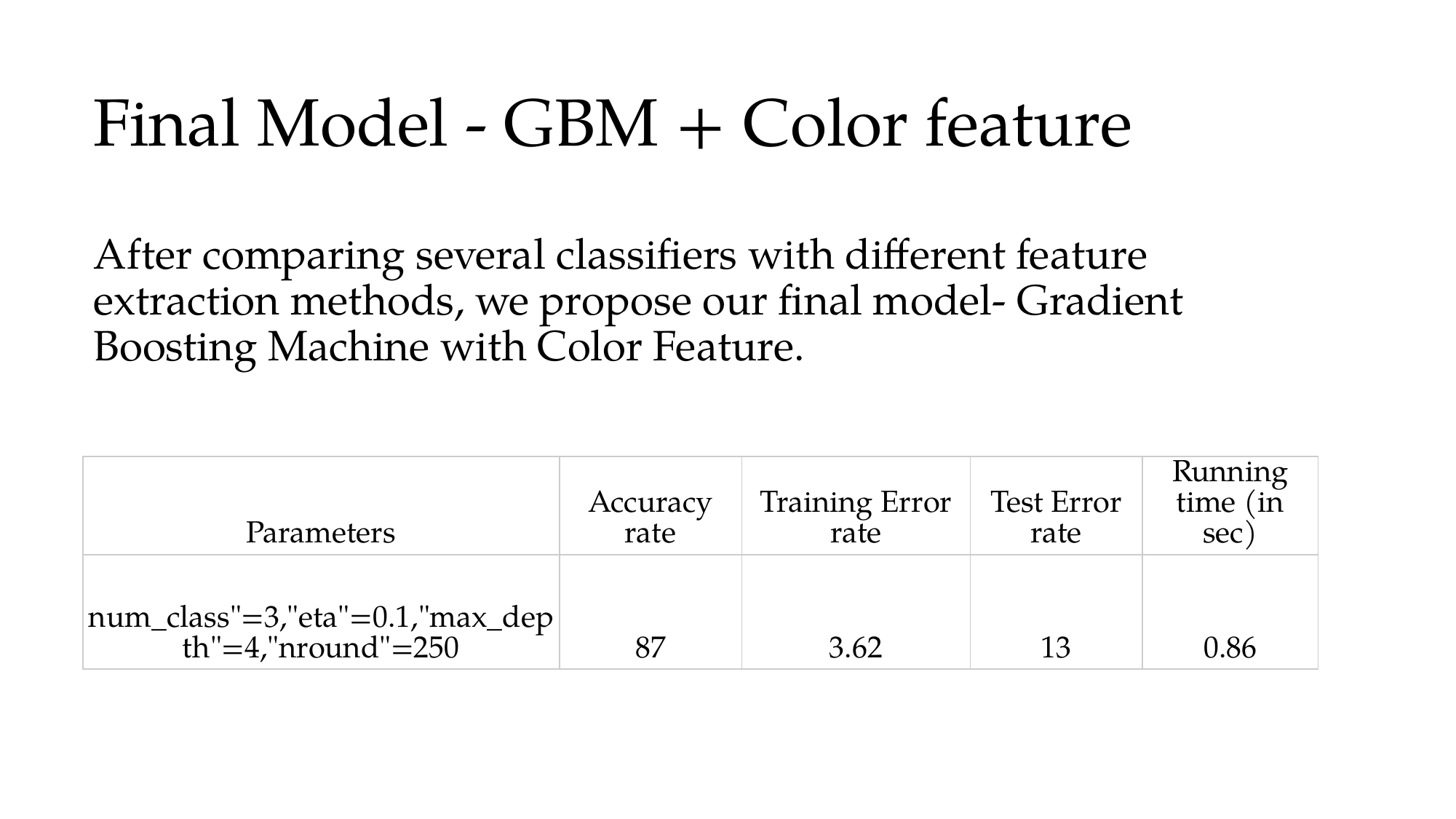

# Final Model - GBM + Color feature
After comparing several classifiers with different feature extraction methods, we propose our final model- Gradient Boosting Machine with Color Feature.
| Parameters | Accuracy rate | Training Error rate | Test Error rate | Running time (in sec) |
| --- | --- | --- | --- | --- |
| num\_class"=3,"eta"=0.1,"max\_depth"=4,"nround"=250 | 87 | 3.62 | 13 | 0.86 |